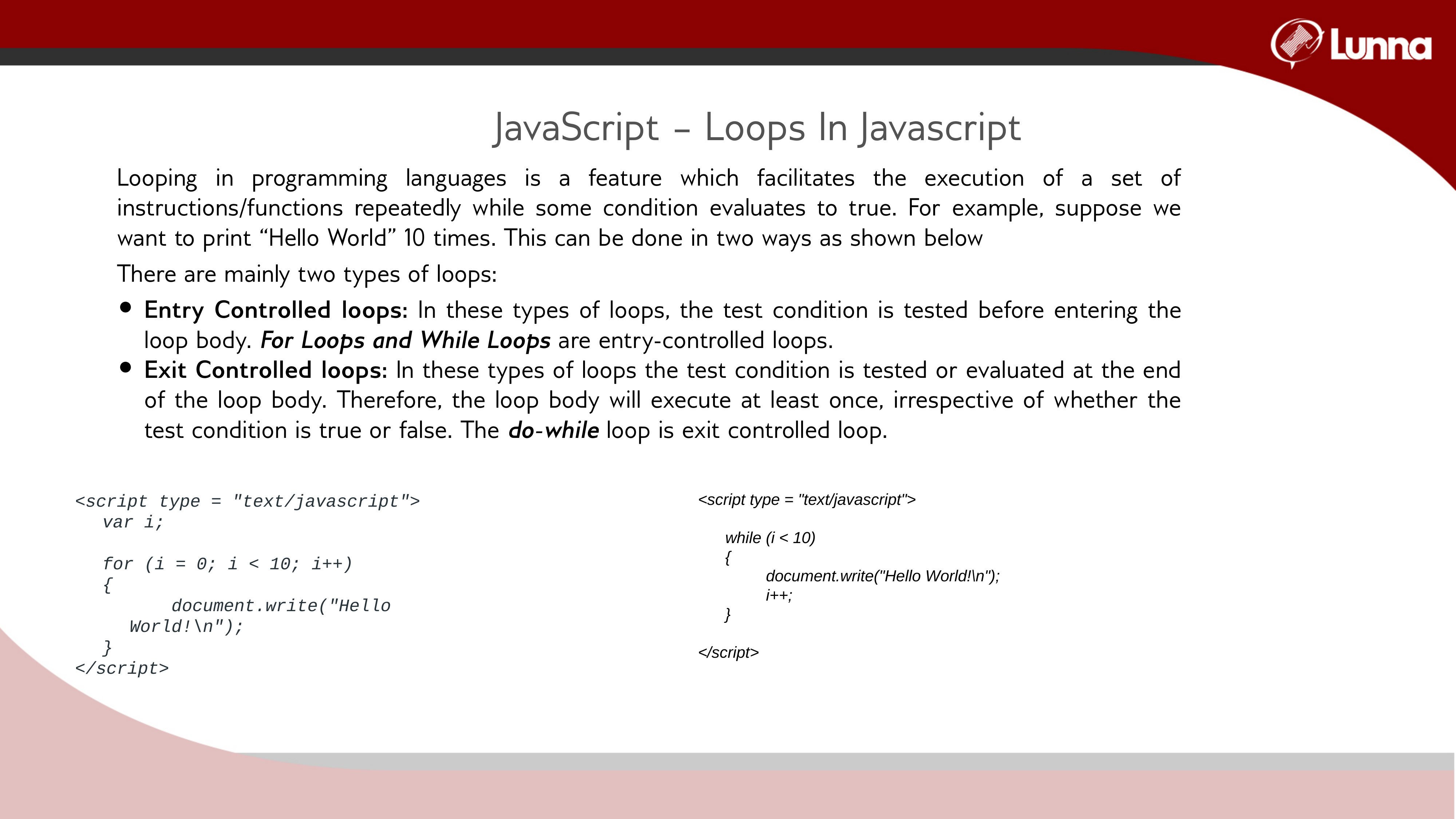

JavaScript – Loops In Javascript
Looping in programming languages is a feature which facilitates the execution of a set of instructions/functions repeatedly while some condition evaluates to true. For example, suppose we want to print “Hello World” 10 times. This can be done in two ways as shown below
There are mainly two types of loops:
Entry Controlled loops: In these types of loops, the test condition is tested before entering the loop body. For Loops and While Loops are entry-controlled loops.
Exit Controlled loops: In these types of loops the test condition is tested or evaluated at the end of the loop body. Therefore, the loop body will execute at least once, irrespective of whether the test condition is true or false. The do-while loop is exit controlled loop.

<script type = "text/javascript">
var i;

for (i = 0; i < 10; i++)
{
    document.write("Hello World!\n");
}
</script>
<script type = "text/javascript">

while (i < 10)
{
   document.write("Hello World!\n");
   i++;
}

</script>